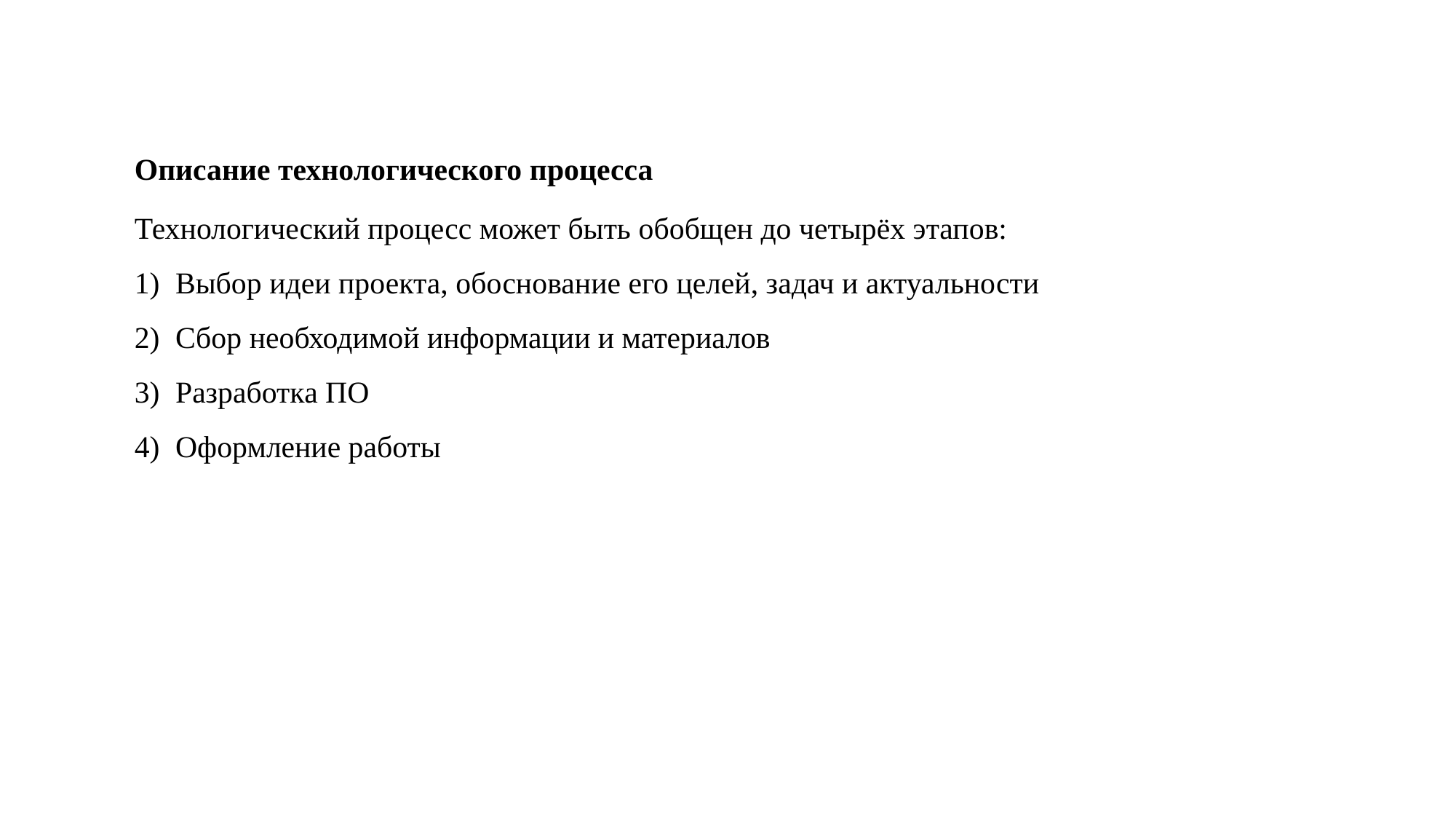

Описание технологического процесса
Технологический процесс может быть обобщен до четырёх этапов:
Выбор идеи проекта, обоснование его целей, задач и актуальности
Сбор необходимой информации и материалов
Разработка ПО
Оформление работы